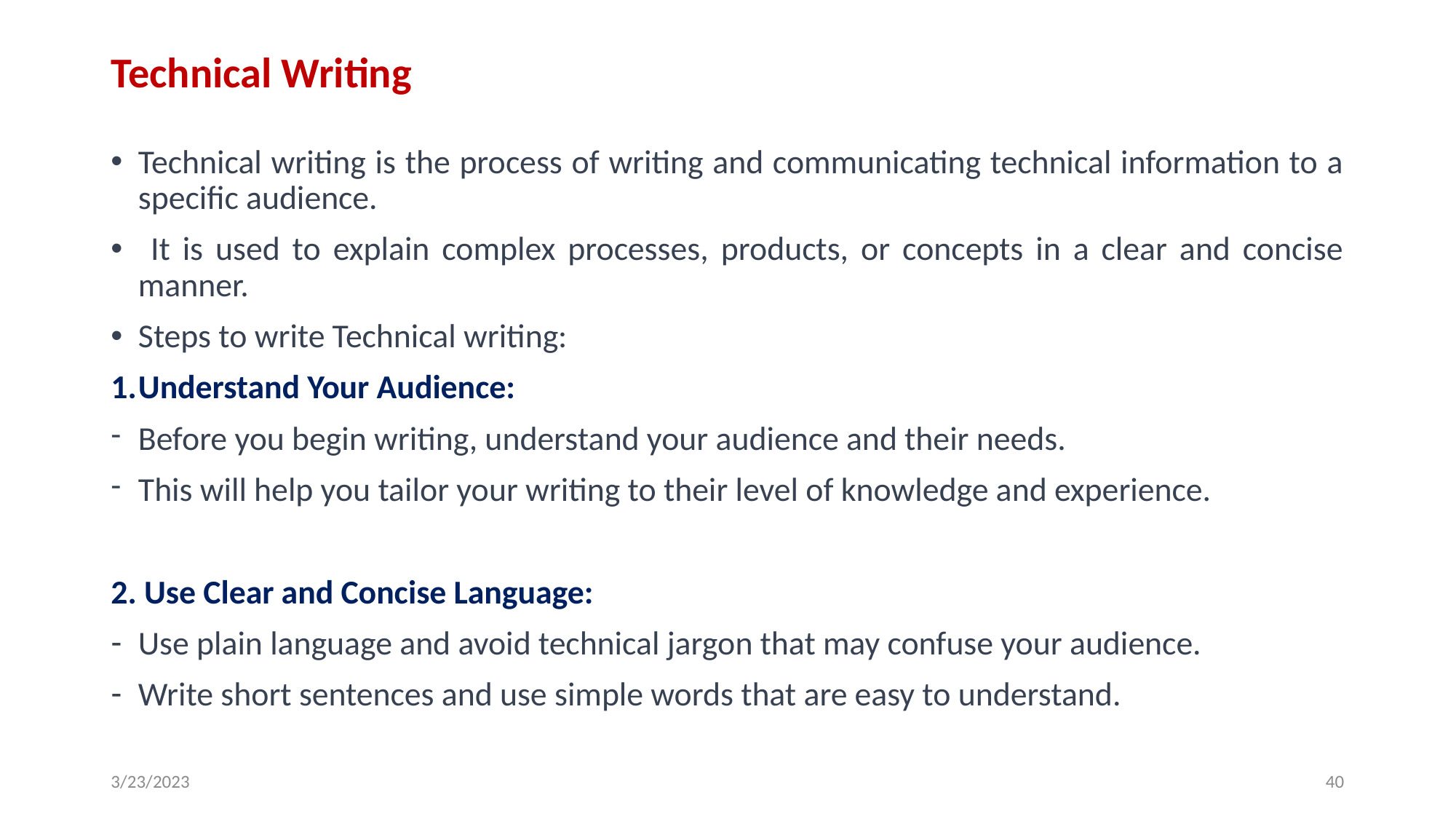

# Technical Writing
Technical writing is the process of writing and communicating technical information to a specific audience.
 It is used to explain complex processes, products, or concepts in a clear and concise manner.
Steps to write Technical writing:
Understand Your Audience:
Before you begin writing, understand your audience and their needs.
This will help you tailor your writing to their level of knowledge and experience.

2. Use Clear and Concise Language:
Use plain language and avoid technical jargon that may confuse your audience.
Write short sentences and use simple words that are easy to understand.

3/23/2023
40